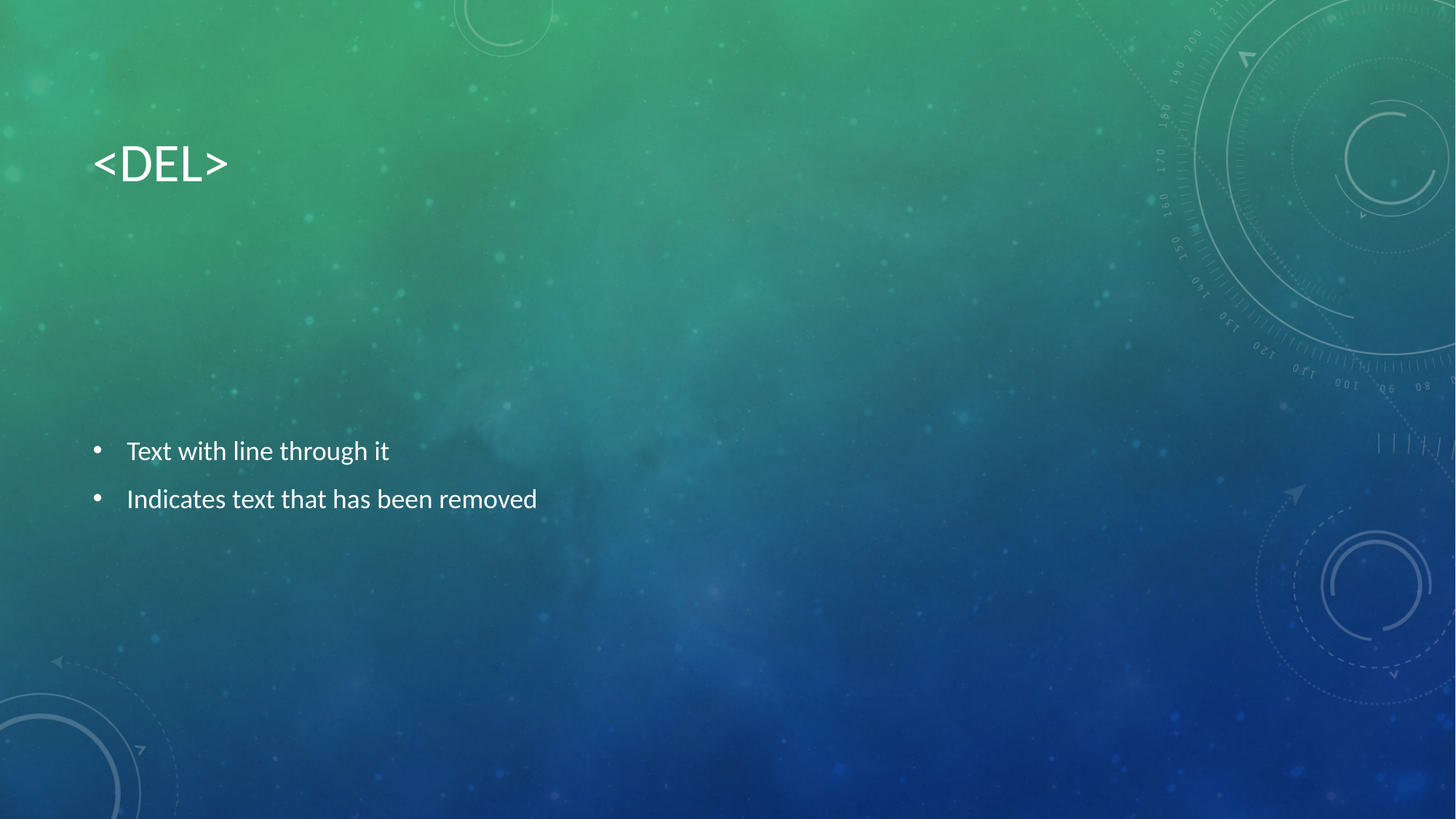

# <del>
Text with line through it
Indicates text that has been removed